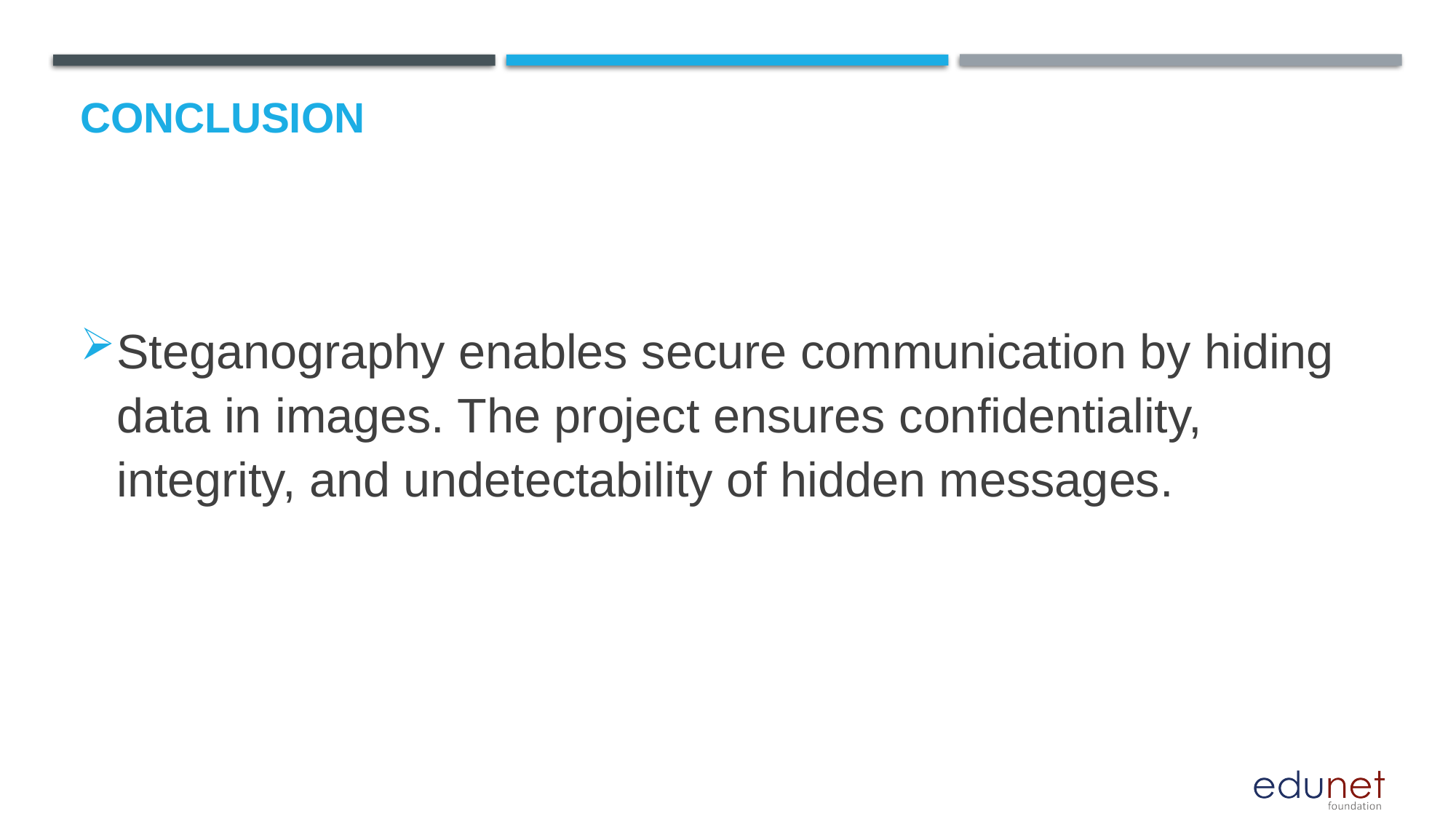

# Conclusion
Steganography enables secure communication by hiding data in images. The project ensures confidentiality, integrity, and undetectability of hidden messages.